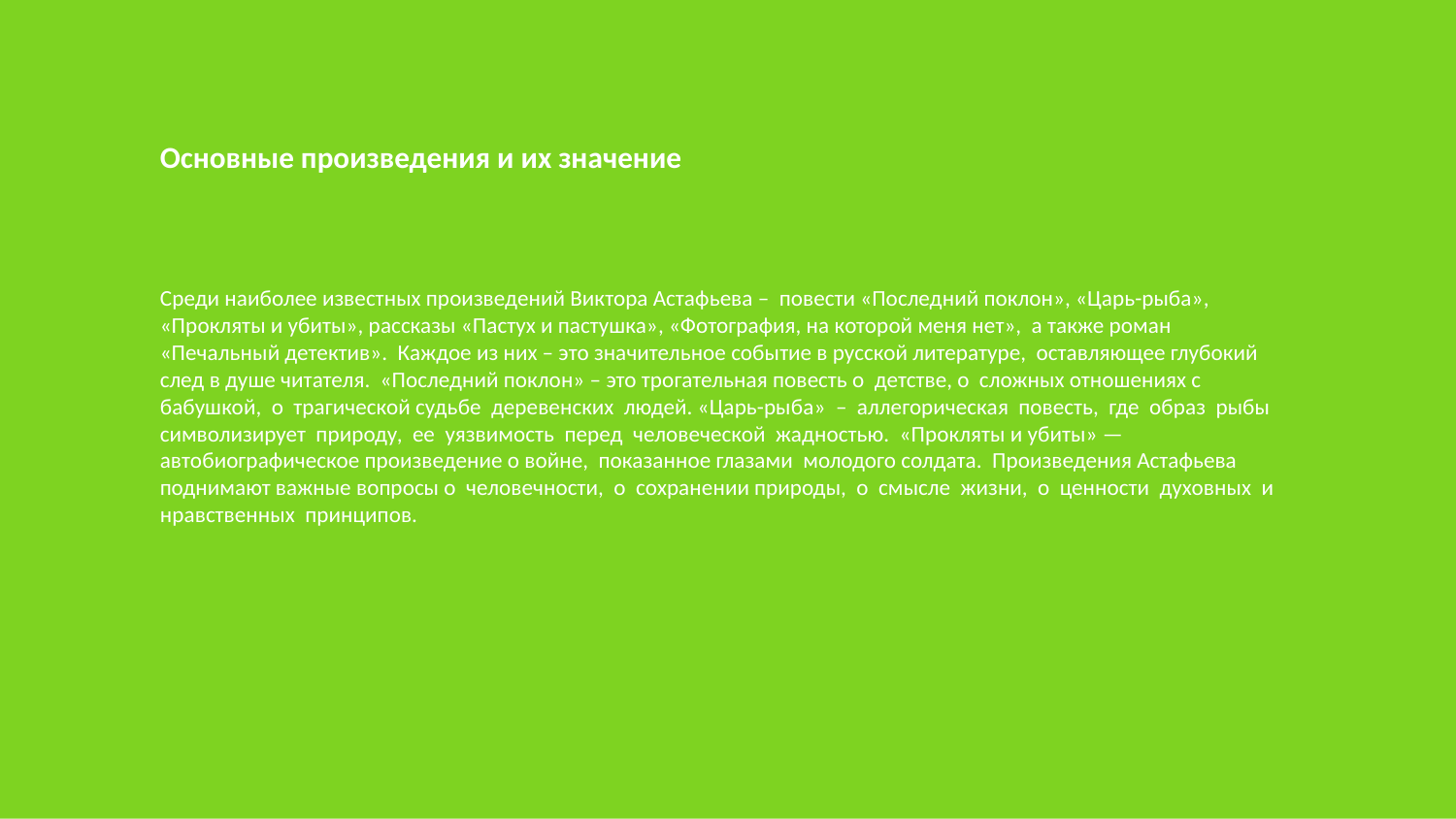

Основные произведения и их значение
Среди наиболее известных произведений Виктора Астафьева –  повести «Последний поклон», «Царь-рыба», «Прокляты и убиты», рассказы «Пастух и пастушка», «Фотография, на которой меня нет»,  а также роман «Печальный детектив».  Каждое из них – это значительное событие в русской литературе,  оставляющее глубокий след в душе читателя.  «Последний поклон» – это трогательная повесть о  детстве, о  сложных отношениях с бабушкой,  о  трагической судьбе  деревенских  людей. «Царь-рыба»  –  аллегорическая  повесть,  где  образ  рыбы  символизирует  природу,  ее  уязвимость  перед  человеческой  жадностью.  «Прокляты и убиты» —  автобиографическое произведение о войне,  показанное глазами  молодого солдата.  Произведения Астафьева поднимают важные вопросы о  человечности,  о  сохранении природы,  о  смысле  жизни,  о  ценности  духовных  и  нравственных  принципов.